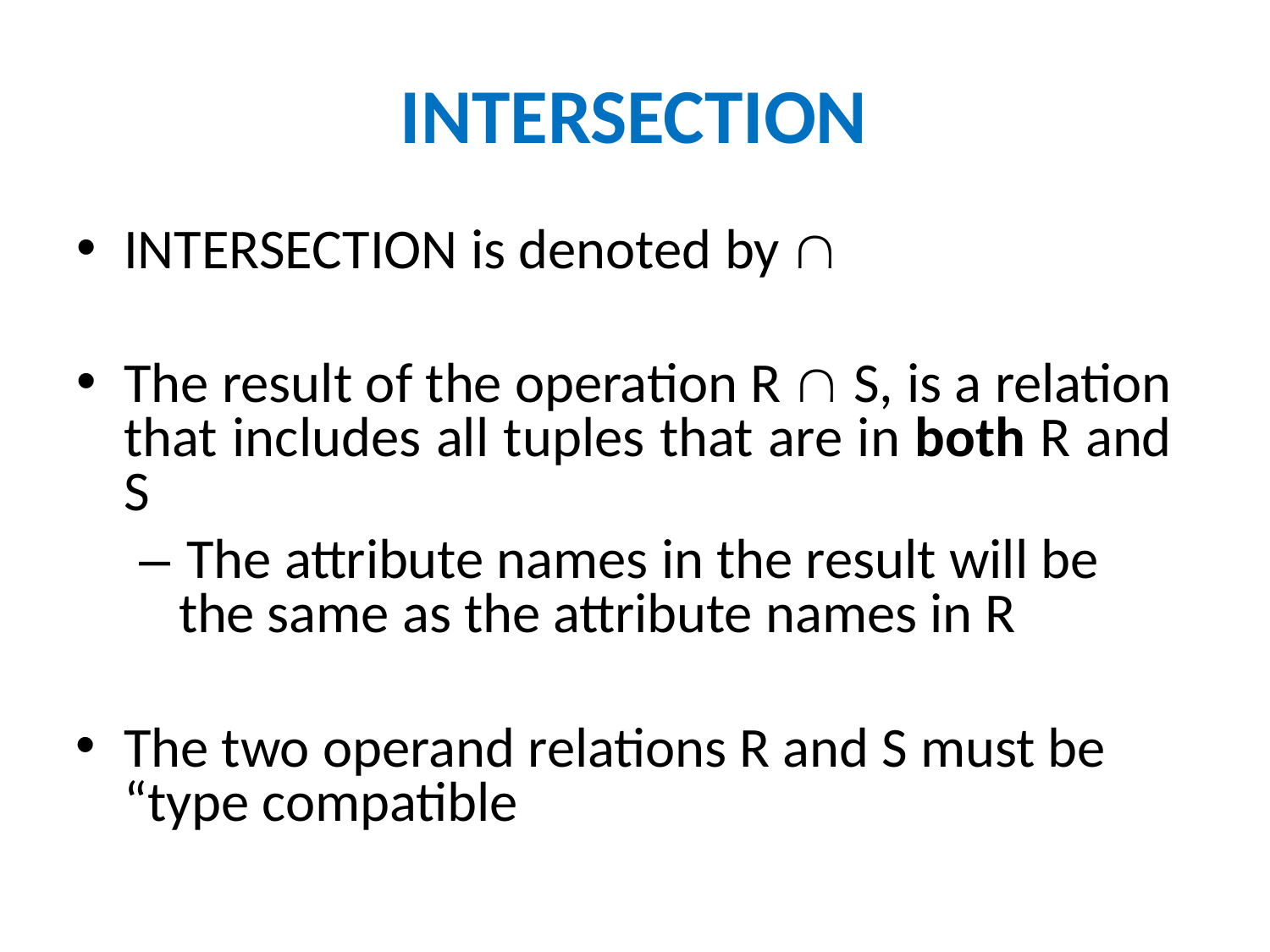

# INTERSECTION
INTERSECTION is denoted by ∩

The result of the operation R ∩ S, is a relation that includes all tuples that are in both R and S
– The attribute names in the result will be the same as the attribute names in R

The two operand relations R and S must be “type compatible